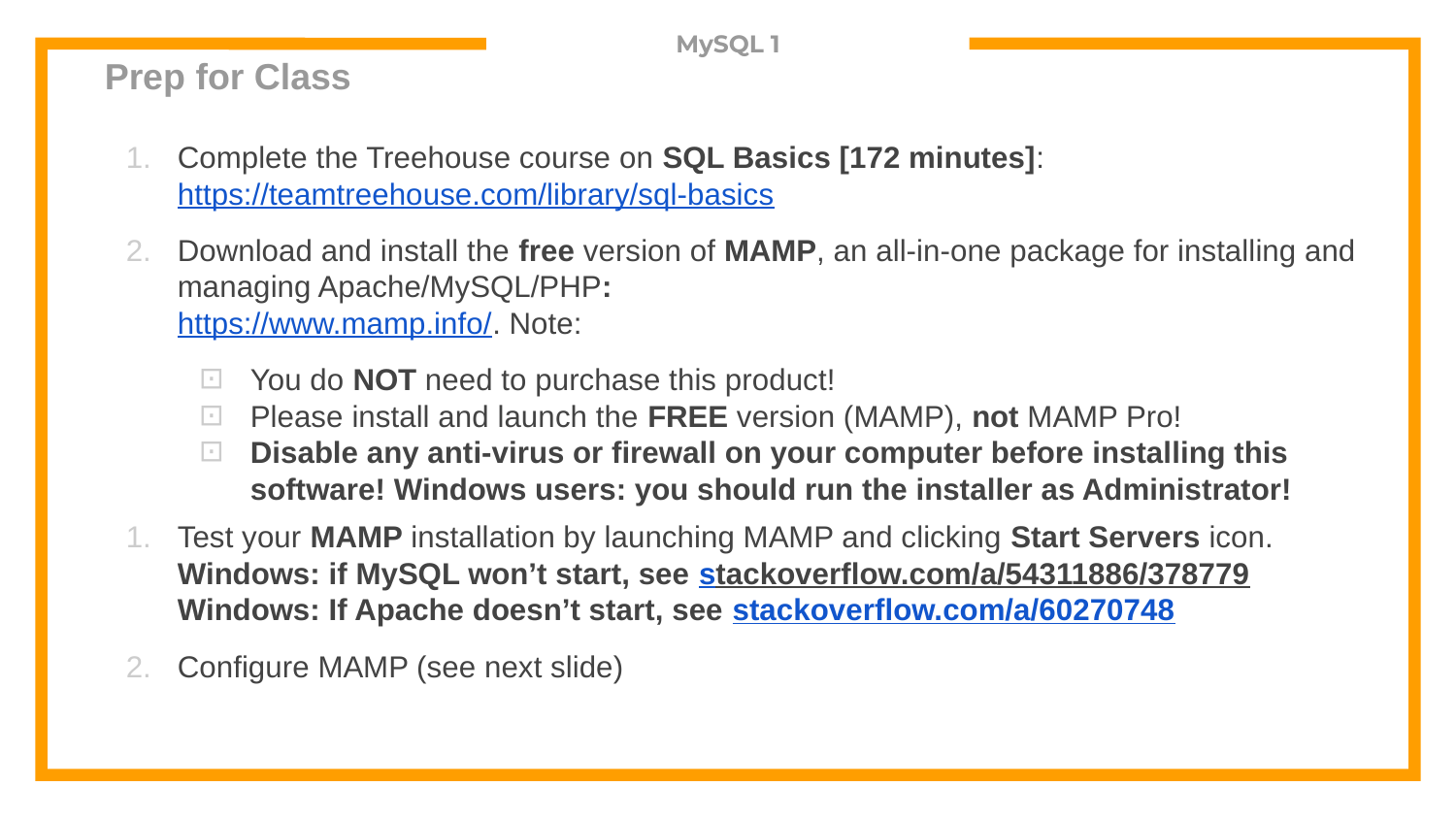

# MySQL 1
Prep for Class

Complete the Treehouse course on SQL Basics [172 minutes]:
https://teamtreehouse.com/library/sql-basics
Download and install the free version of MAMP, an all-in-one package for installing and managing Apache/MySQL/PHP:
https://www.mamp.info/. Note:
You do NOT need to purchase this product!
Please install and launch the FREE version (MAMP), not MAMP Pro!
Disable any anti-virus or firewall on your computer before installing this software! Windows users: you should run the installer as Administrator!
Test your MAMP installation by launching MAMP and clicking Start Servers icon. Windows: if MySQL won’t start, see stackoverflow.com/a/54311886/378779
Windows: If Apache doesn’t start, see stackoverflow.com/a/60270748
Configure MAMP (see next slide)